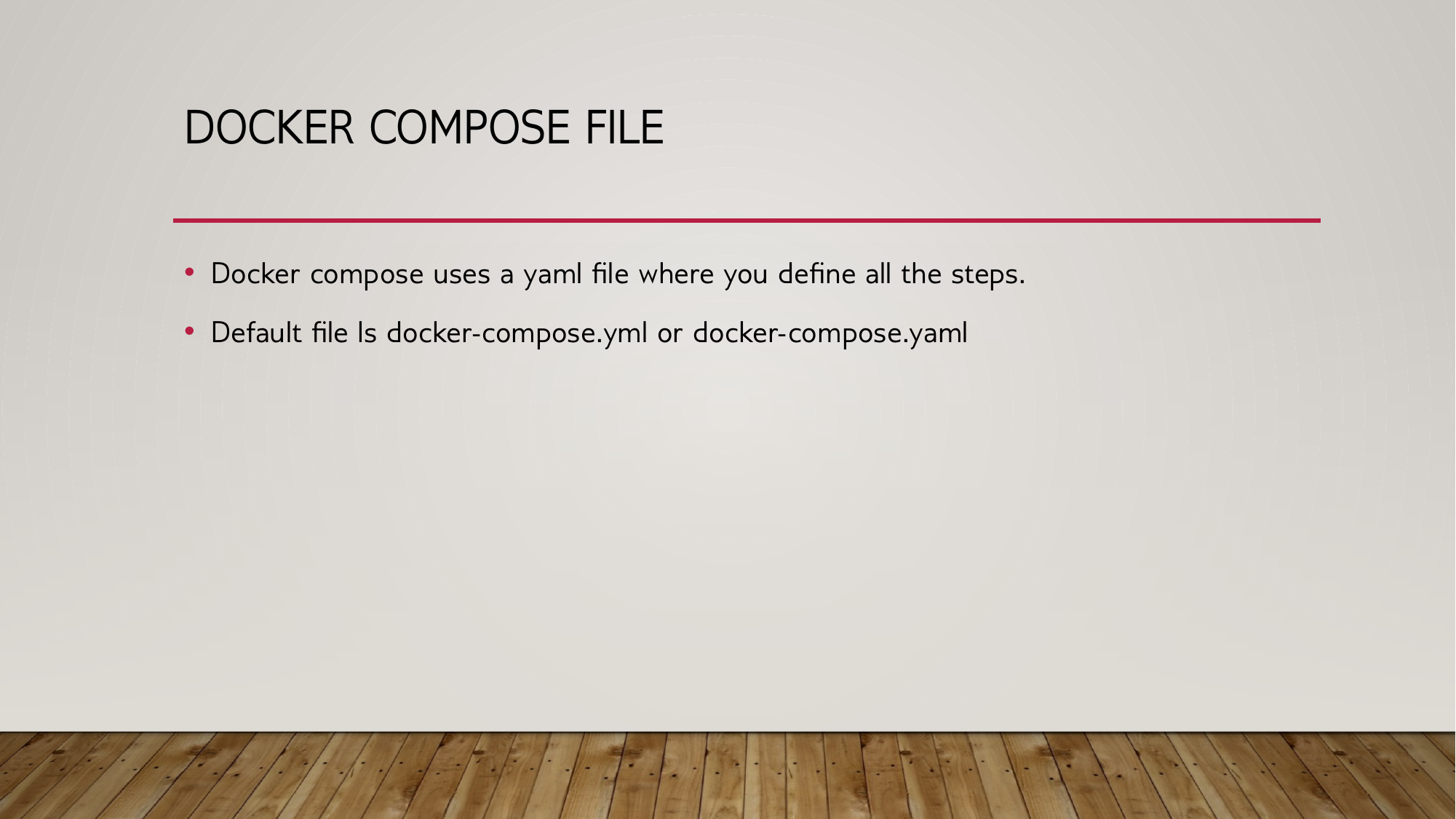

# Docker compose file
Docker compose uses a yaml file where you define all the steps.
Default file Is docker-compose.yml or docker-compose.yaml